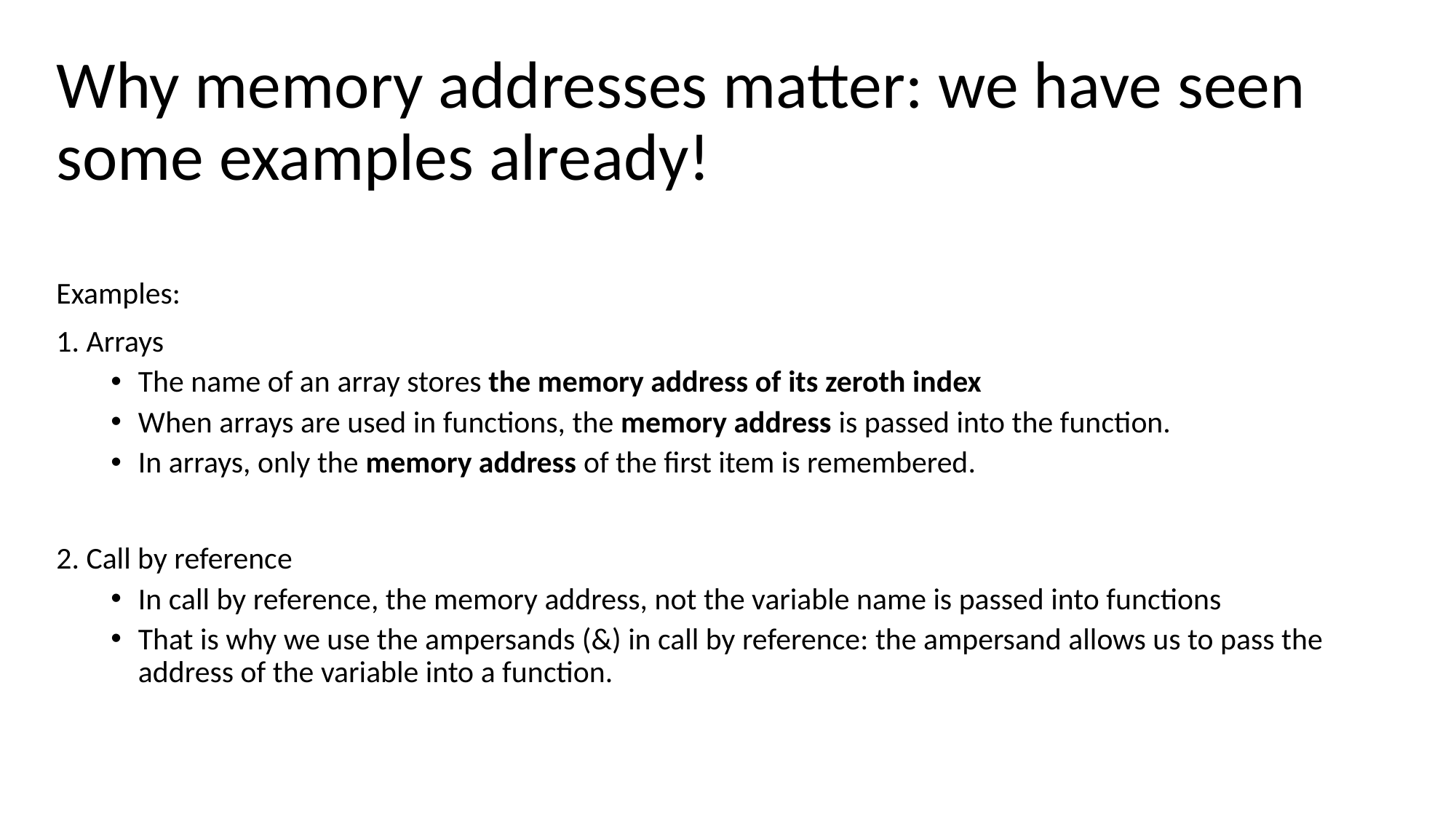

# Why memory addresses matter: we have seen some examples already!

Examples:
1. Arrays
The name of an array stores the memory address of its zeroth index
When arrays are used in functions, the memory address is passed into the function.
In arrays, only the memory address of the first item is remembered.

2. Call by reference
In call by reference, the memory address, not the variable name is passed into functions
That is why we use the ampersands (&) in call by reference: the ampersand allows us to pass the address of the variable into a function.